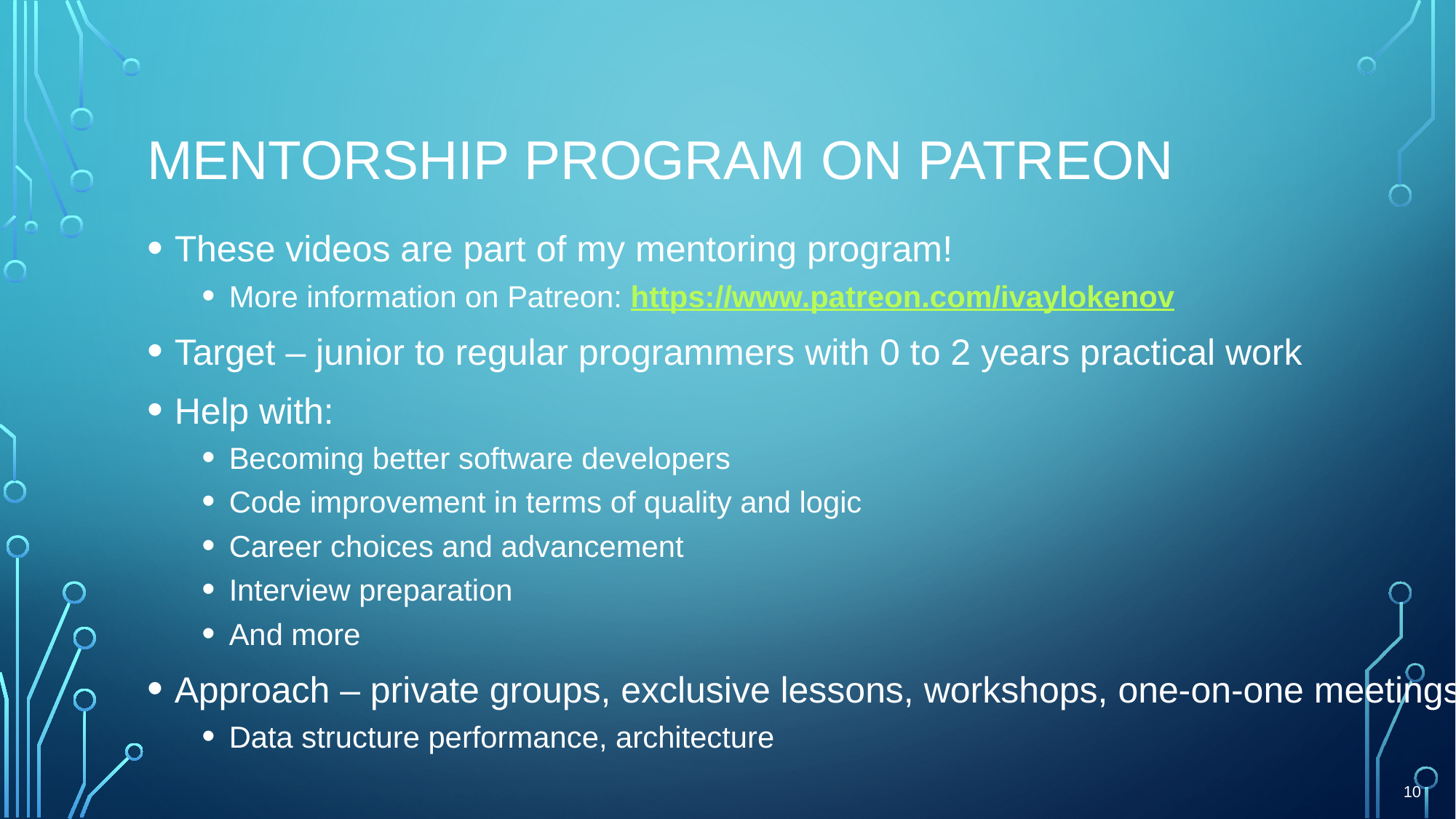

# Mentorship program ON Patreon
These videos are part of my mentoring program!
More information on Patreon: https://www.patreon.com/ivaylokenov
Target – junior to regular programmers with 0 to 2 years practical work
Help with:
Becoming better software developers
Code improvement in terms of quality and logic
Career choices and advancement
Interview preparation
And more
Approach – private groups, exclusive lessons, workshops, one-on-one meetings
Data structure performance, architecture
10